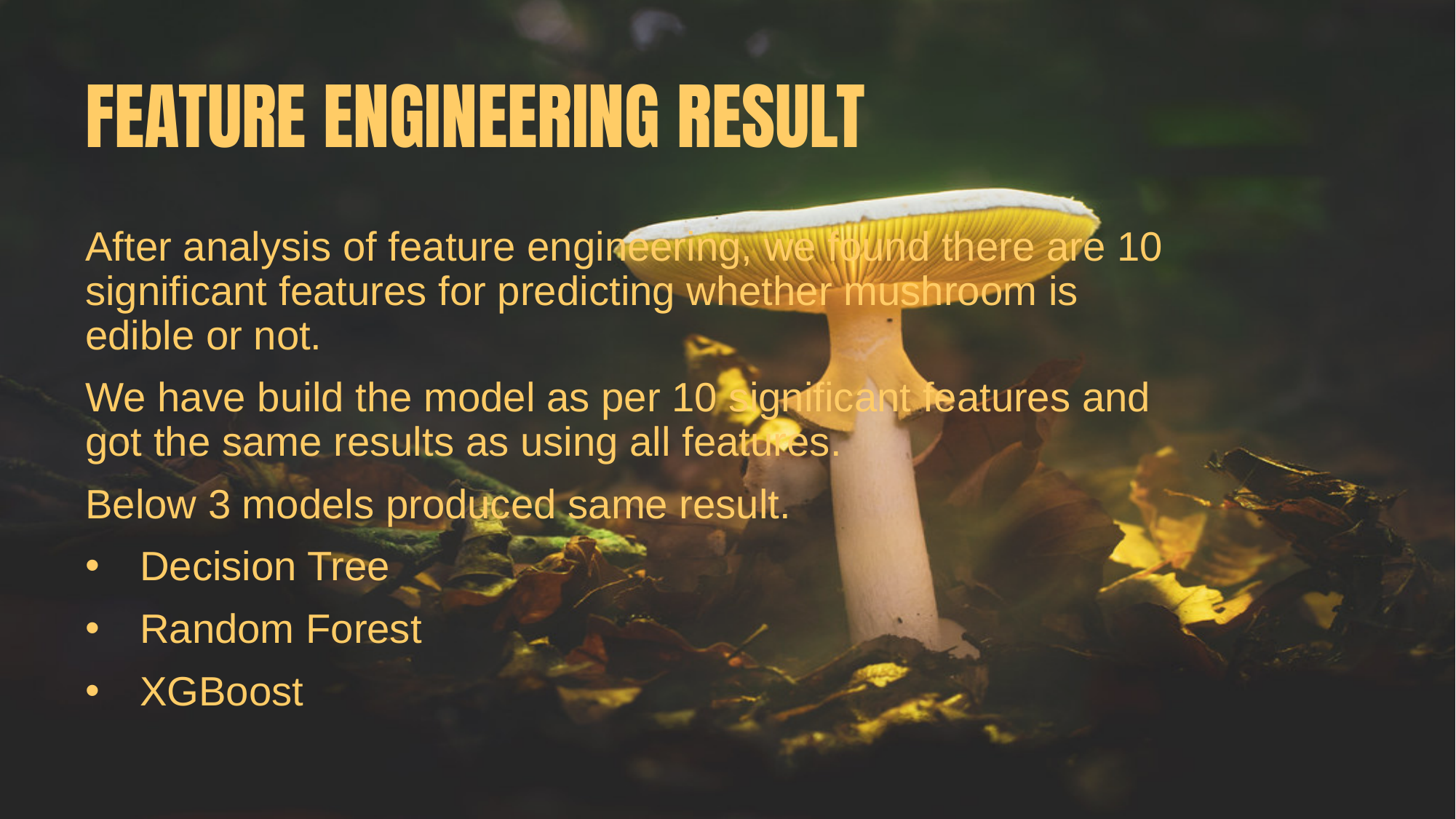

# FEATURE ENGINEERING RESULT
After analysis of feature engineering, we found there are 10 significant features for predicting whether mushroom is edible or not.
We have build the model as per 10 significant features and got the same results as using all features.
Below 3 models produced same result.
Decision Tree
Random Forest
XGBoost